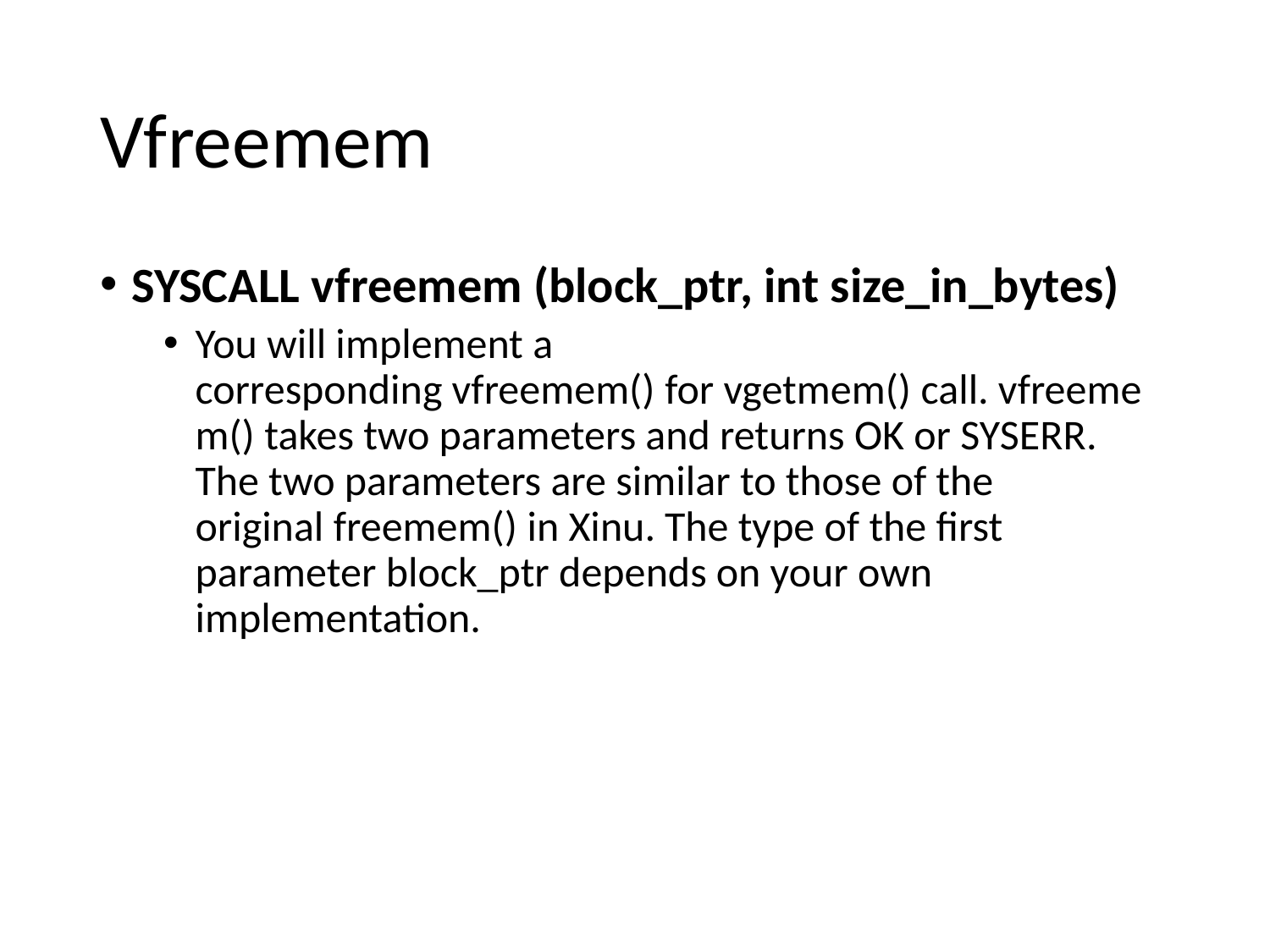

# Vfreemem
SYSCALL vfreemem (block_ptr, int size_in_bytes)
You will implement a corresponding vfreemem() for vgetmem() call. vfreemem() takes two parameters and returns OK or SYSERR. The two parameters are similar to those of the original freemem() in Xinu. The type of the first parameter block_ptr depends on your own implementation.